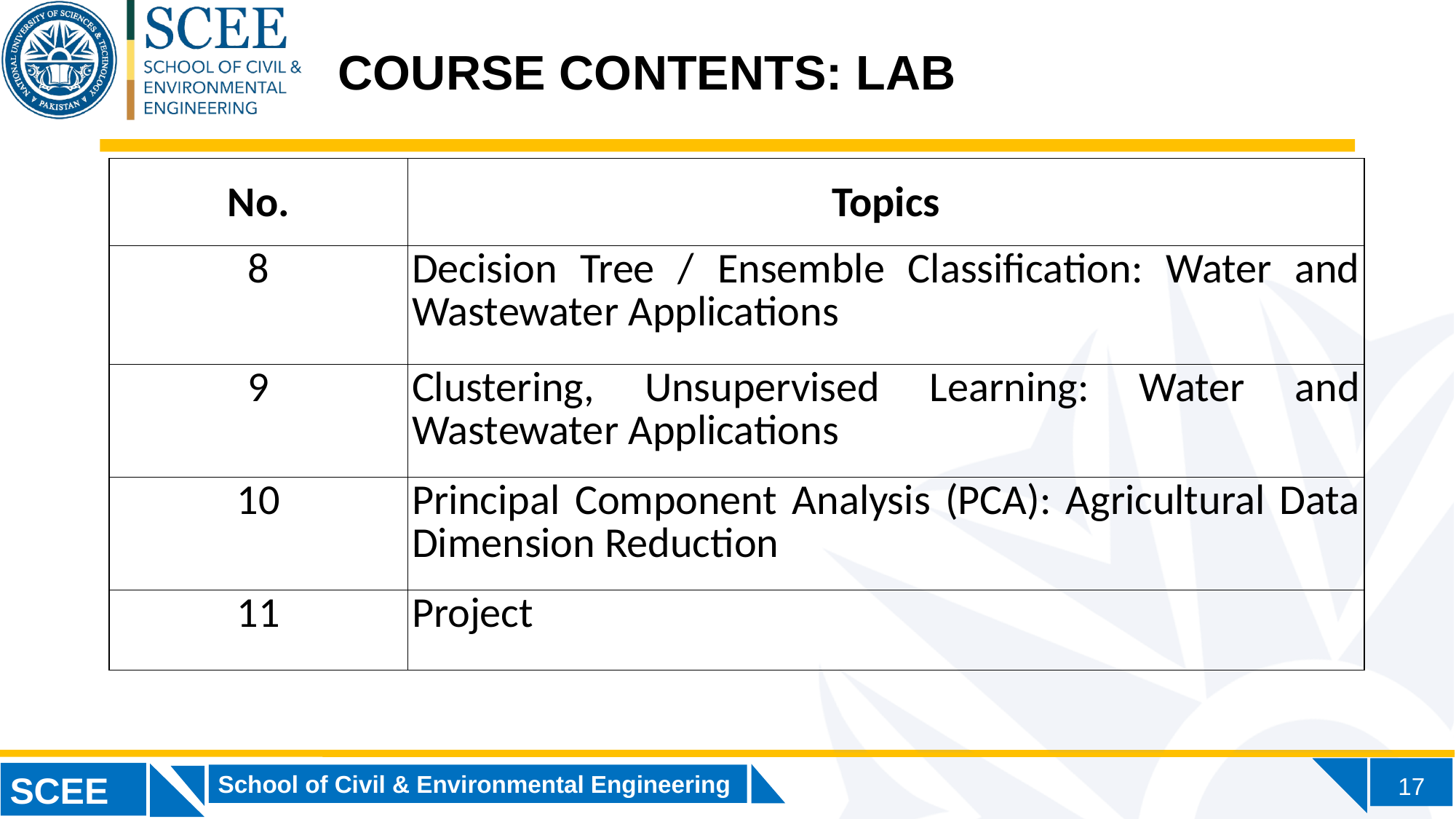

COURSE CONTENTS: LAB
| No. | Topics |
| --- | --- |
| 8 | Decision Tree / Ensemble Classification: Water and Wastewater Applications |
| 9 | Clustering, Unsupervised Learning: Water and Wastewater Applications |
| 10 | Principal Component Analysis (PCA): Agricultural Data Dimension Reduction |
| 11 | Project |